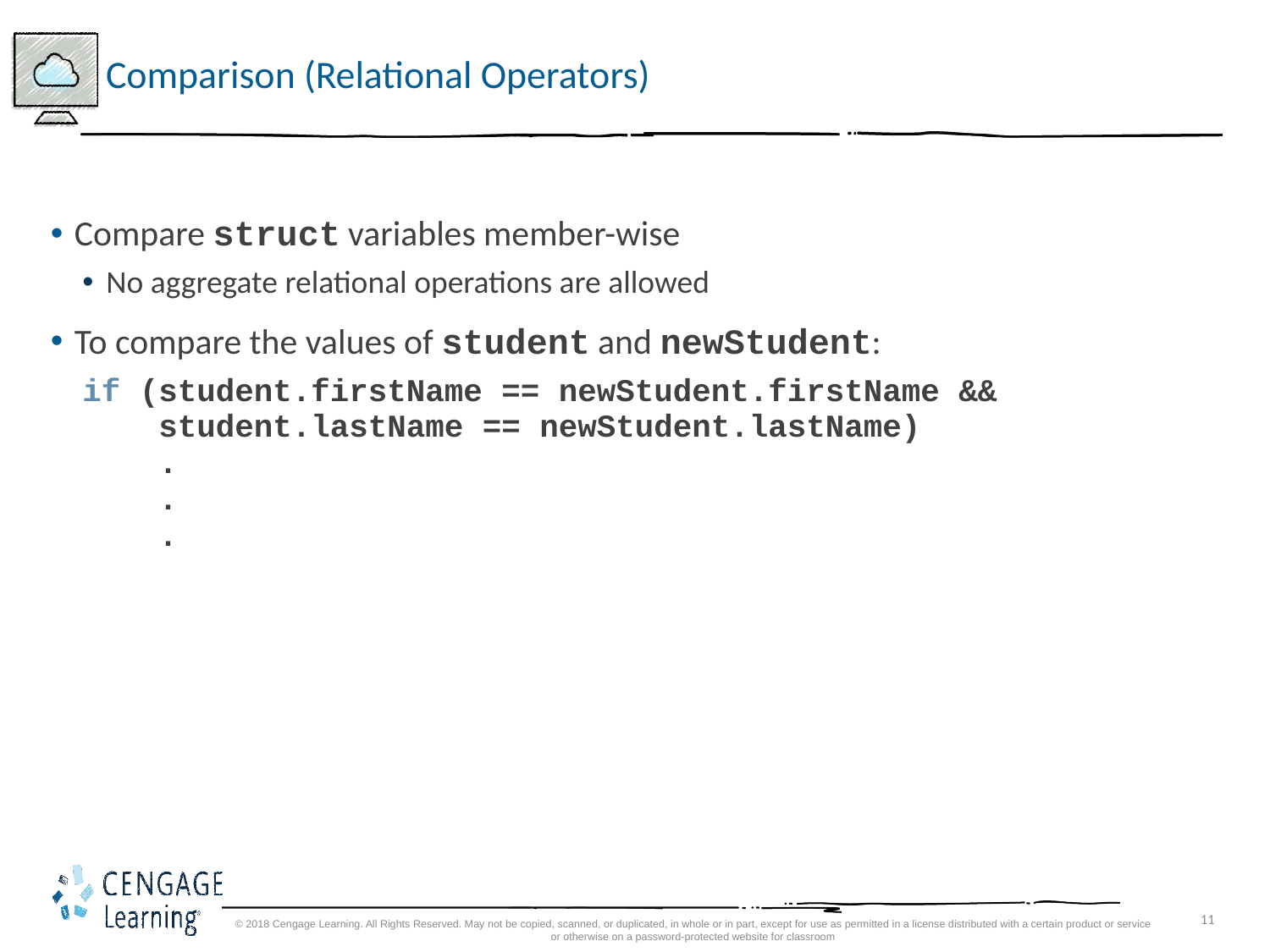

# Comparison (Relational Operators)
Compare struct variables member-wise
No aggregate relational operations are allowed
To compare the values of student and newStudent:
if (student.firstName == newStudent.firstName &&
    student.lastName == newStudent.lastName)
    .
    .
    .
© 2018 Cengage Learning. All Rights Reserved. May not be copied, scanned, or duplicated, in whole or in part, except for use as permitted in a license distributed with a certain product or service or otherwise on a password-protected website for classroom